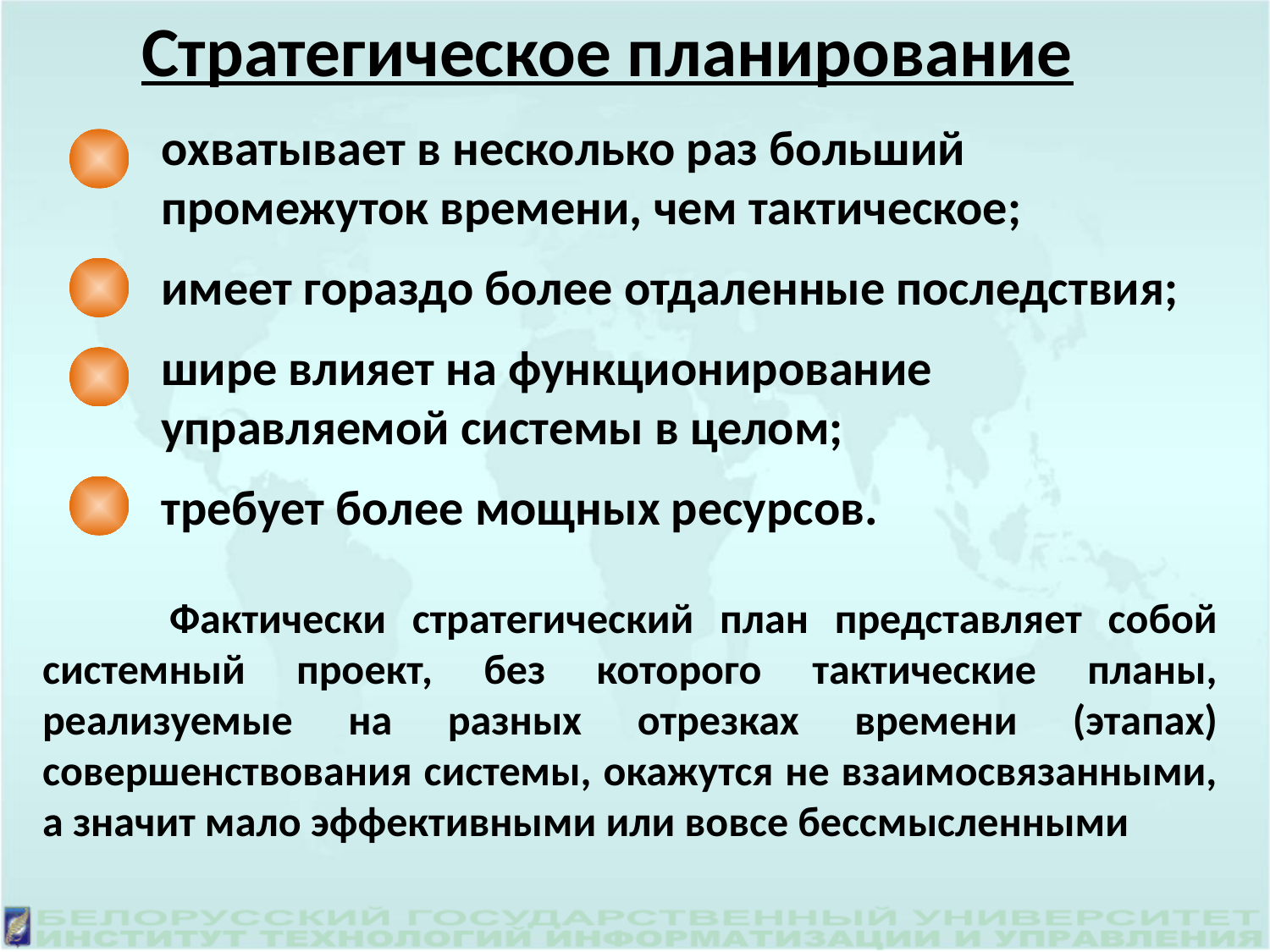

Стратегическое планирование

охватывает в несколько раз больший промежуток времени, чем тактическое;

имеет гораздо более отдаленные последствия;

шире влияет на функционирование управляемой системы в целом;

требует более мощных ресурсов.

	Фактически стратегический план представляет собой системный проект, без которого тактические планы, реализуемые на разных отрезках времени (этапах) совершенствования системы, окажутся не взаимосвязанными, а значит мало эффективными или вовсе бессмысленными